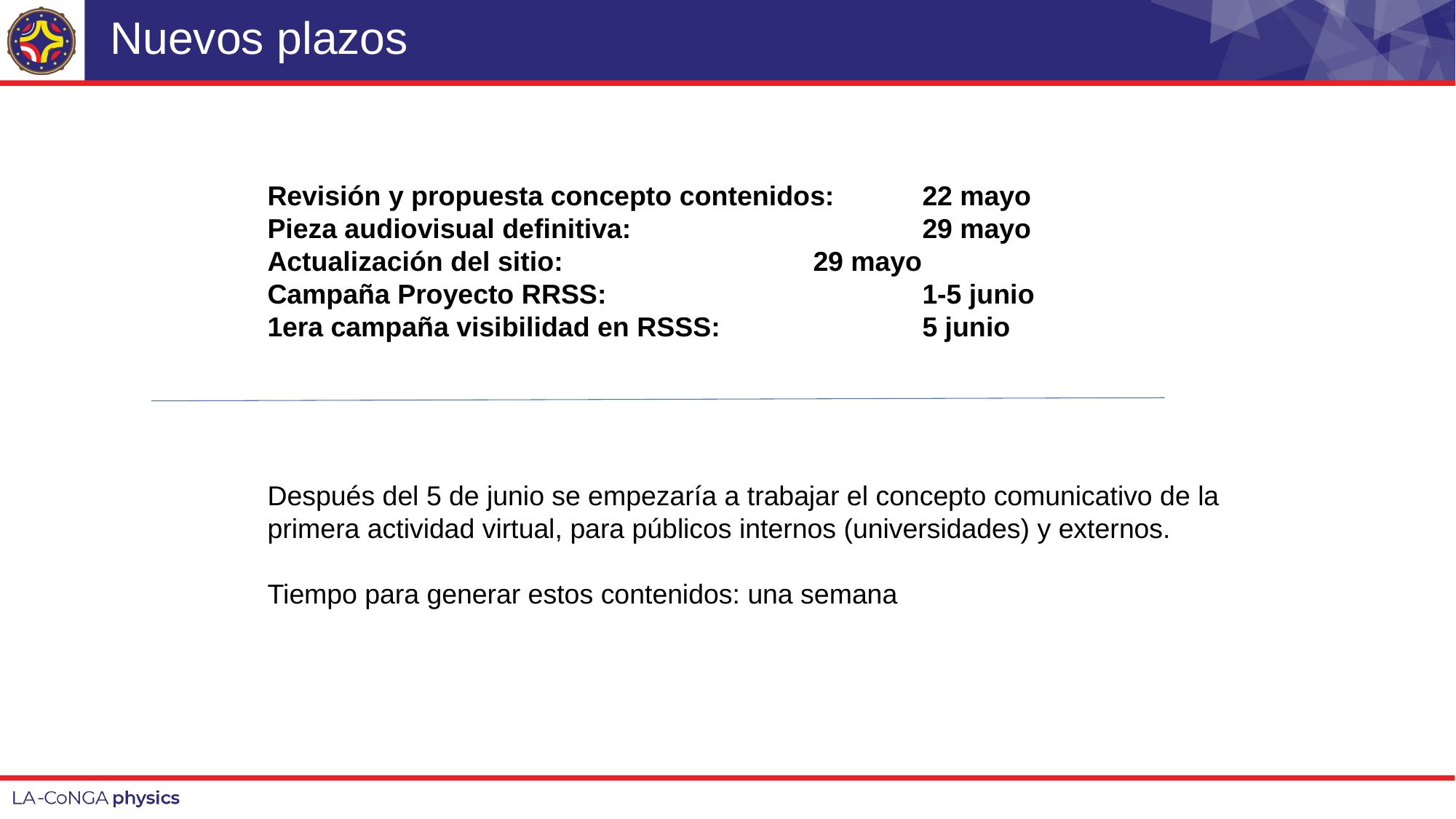

# Nuevos plazos
Revisión y propuesta concepto contenidos: 	22 mayo
Pieza audiovisual definitiva: 			29 mayo
Actualización del sitio: 			29 mayo
Campaña Proyecto RRSS: 			1-5 junio
1era campaña visibilidad en RSSS:		5 junio
Después del 5 de junio se empezaría a trabajar el concepto comunicativo de la primera actividad virtual, para públicos internos (universidades) y externos.

Tiempo para generar estos contenidos: una semana